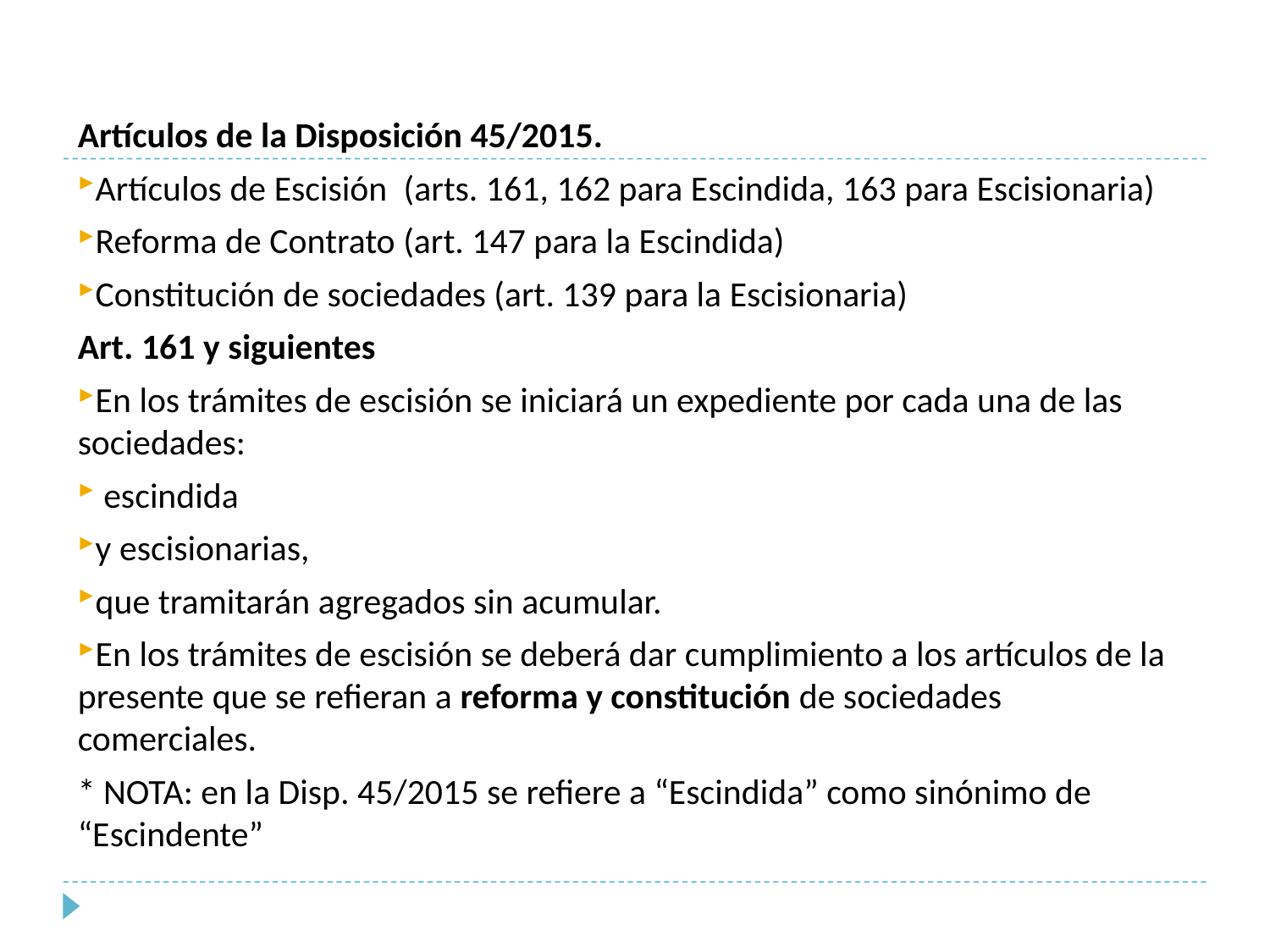

# Artículos de la Disposición 45/2015.
Artículos de Escisión  (arts. 161, 162 para Escindida, 163 para Escisionaria)
Reforma de Contrato (art. 147 para la Escindida)
Constitución de sociedades (art. 139 para la Escisionaria)
Art. 161 y siguientes
En los trámites de escisión se iniciará un expediente por cada una de las sociedades:
 escindida
y escisionarias,
que tramitarán agregados sin acumular.
En los trámites de escisión se deberá dar cumplimiento a los artículos de la presente que se refieran a reforma y constitución de sociedades comerciales.
* NOTA: en la Disp. 45/2015 se refiere a “Escindida” como sinónimo de “Escindente”